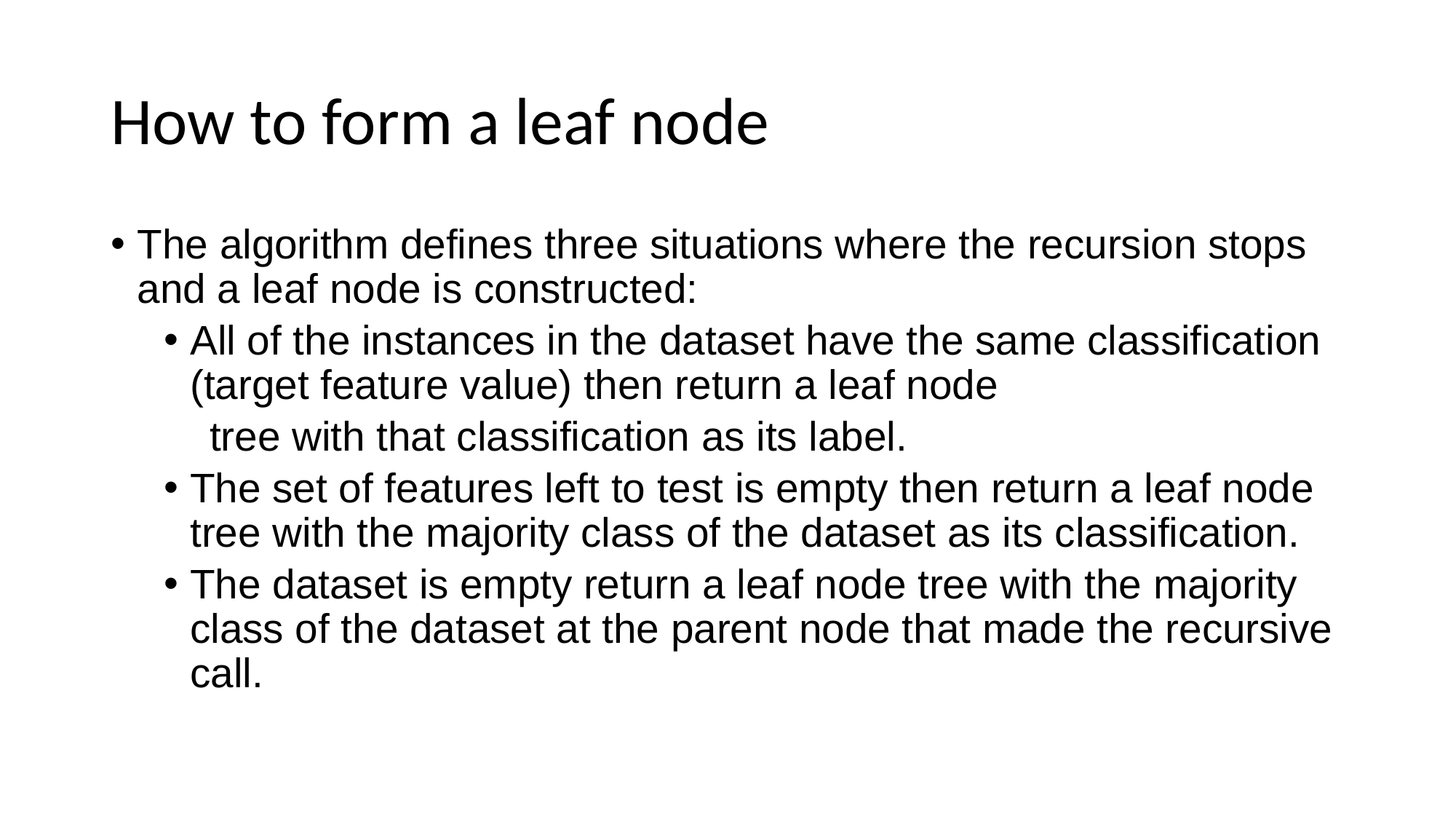

# How to form a leaf node
The algorithm defines three situations where the recursion stops and a leaf node is constructed:
All of the instances in the dataset have the same classification (target feature value) then return a leaf node
    tree with that classification as its label.
The set of features left to test is empty then return a leaf node tree with the majority class of the dataset as its classification.
The dataset is empty return a leaf node tree with the majority class of the dataset at the parent node that made the recursive call.